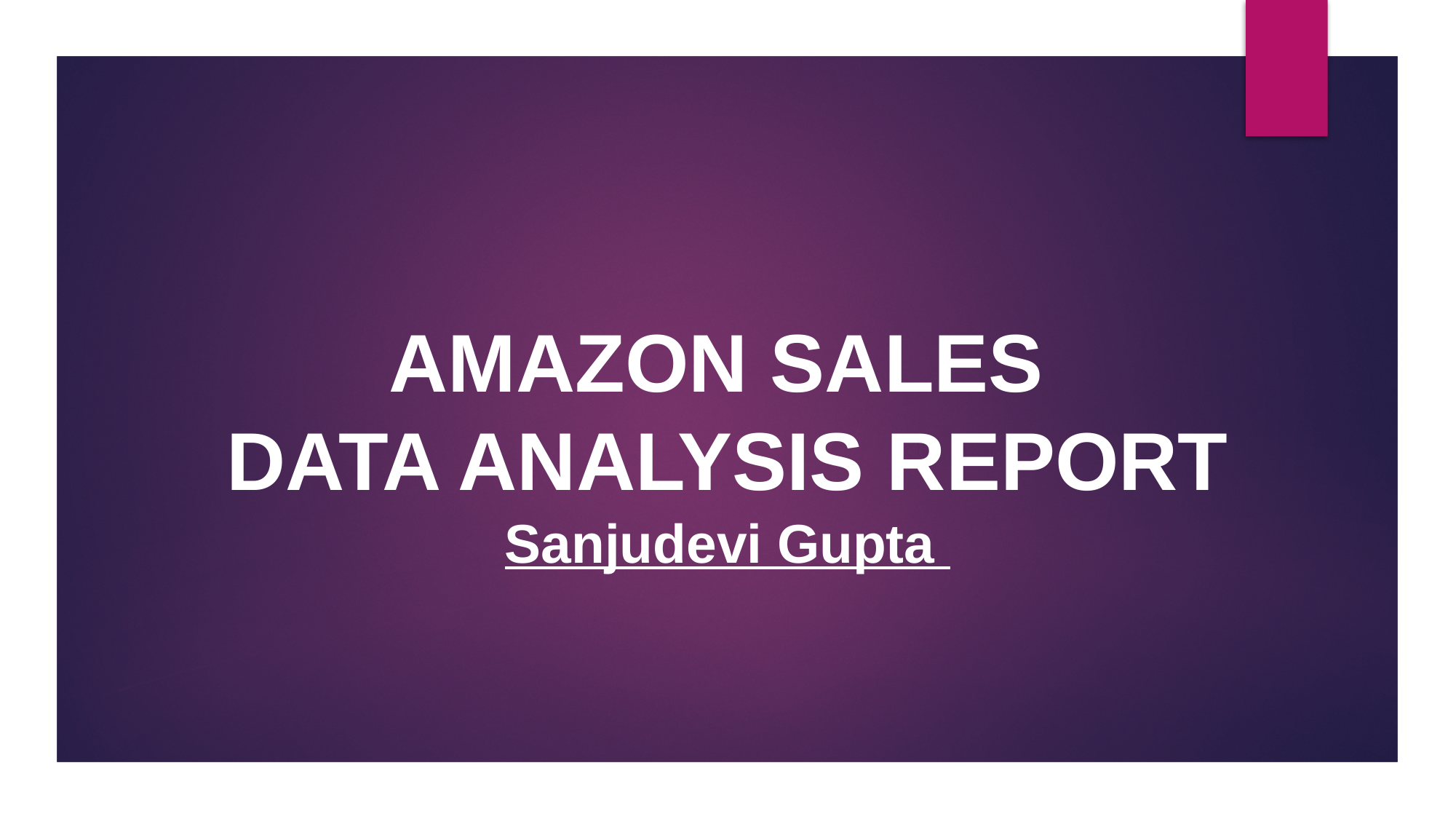

AMAZON SALES
DATA ANALYSIS REPORT
Sanjudevi Gupta